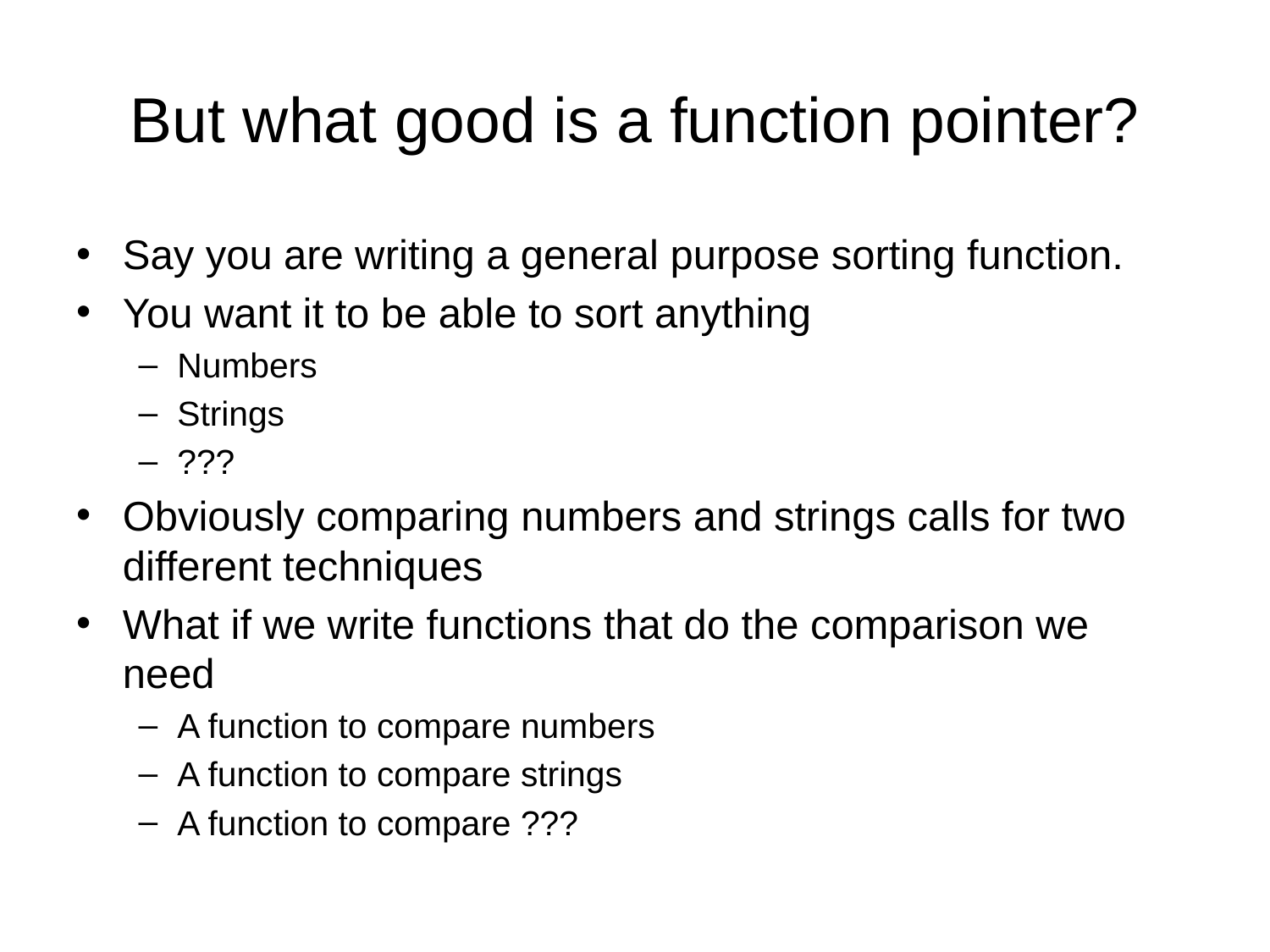

# But what good is a function pointer?
Say you are writing a general purpose sorting function.
You want it to be able to sort anything
Numbers
Strings
???
Obviously comparing numbers and strings calls for two different techniques
What if we write functions that do the comparison we need
A function to compare numbers
A function to compare strings
A function to compare ???